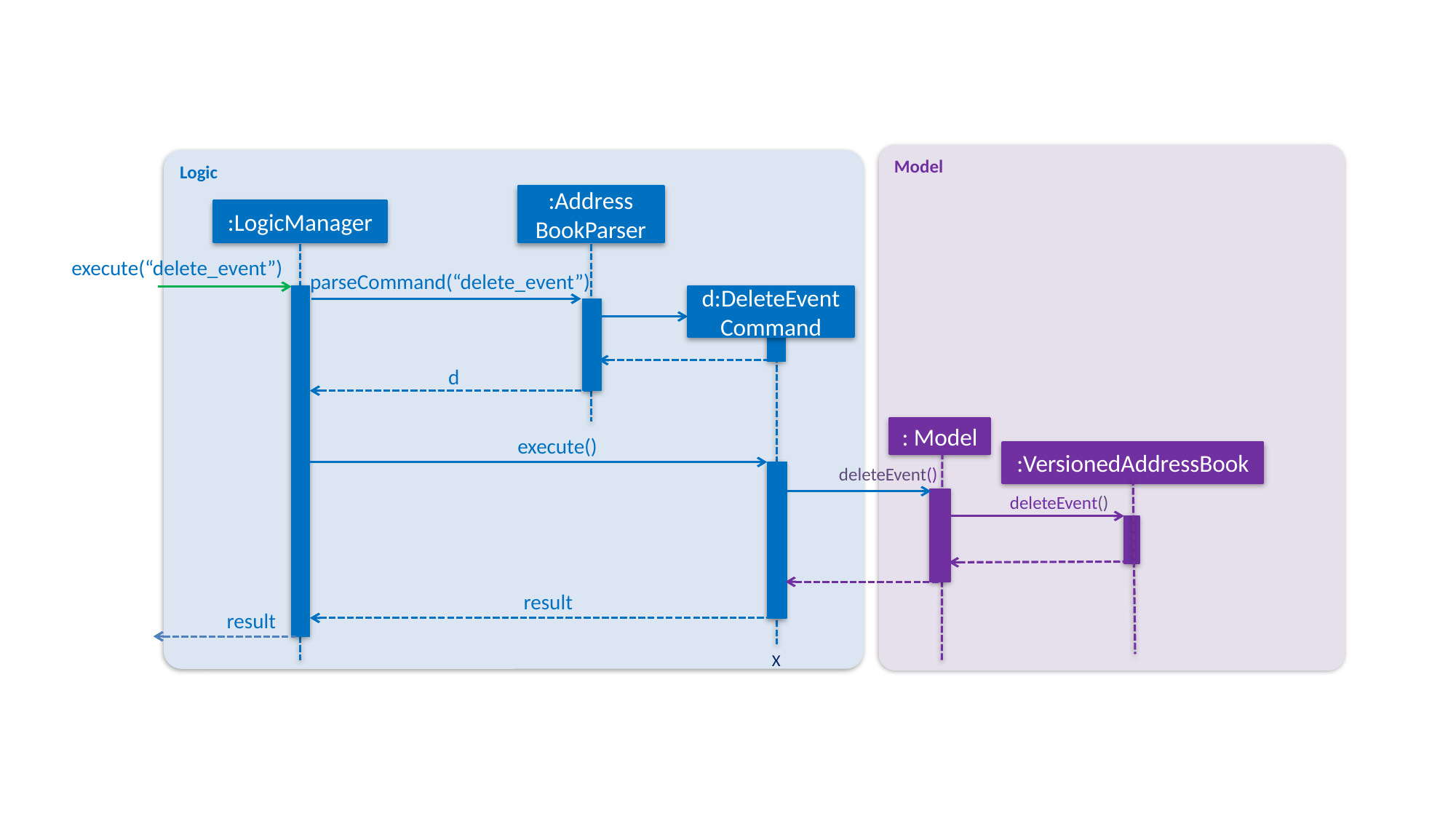

Model
Logic
:Address
BookParser
:LogicManager
execute(“delete_event”)
parseCommand(“delete_event”)

d:DeleteEvent
Command

d
: Model
execute()
:VersionedAddressBook

deleteEvent()

deleteEvent()

result
result
X